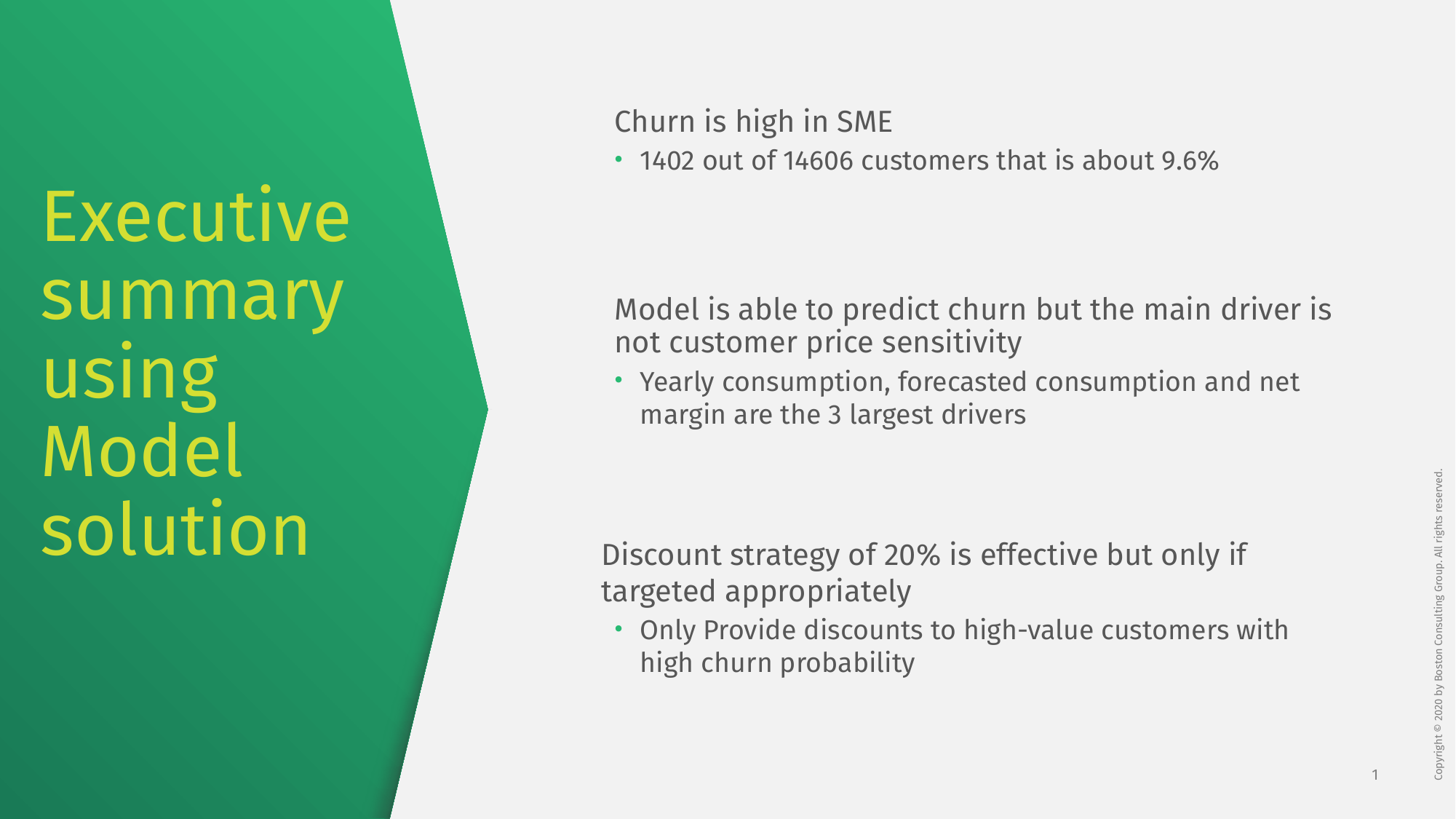

# Executive summary using Model solution
Churn is high in SME
1402 out of 14606 customers that is about 9.6%

Model is able to predict churn but the main driver is not customer price sensitivity
Yearly consumption, forecasted consumption and net margin are the 3 largest drivers

Discount strategy of 20% is effective but only if targeted appropriately
Only Provide discounts to high-value customers with high churn probability